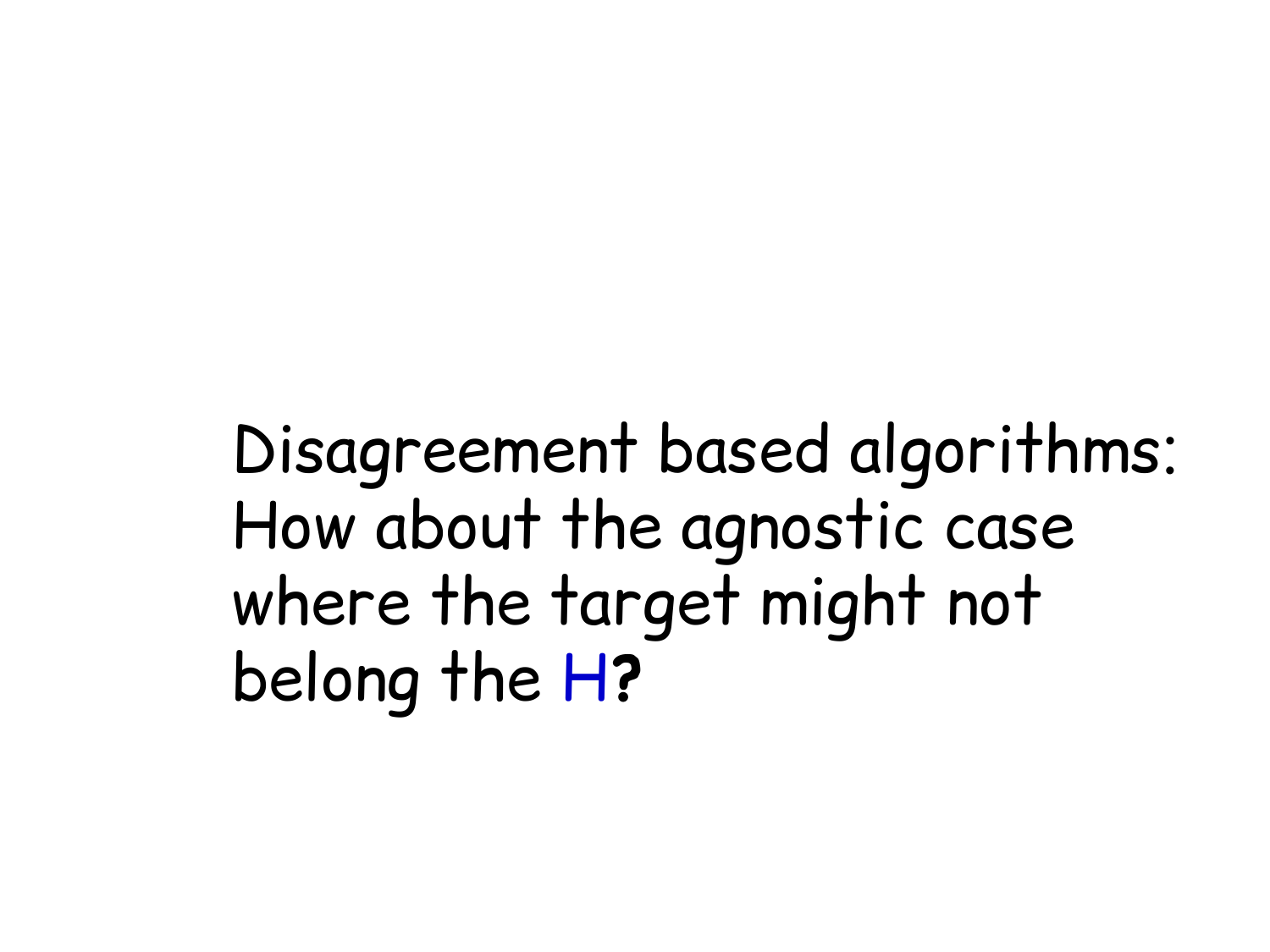

Disagreement based algorithms: How about the agnostic case where the target might not belong the H?